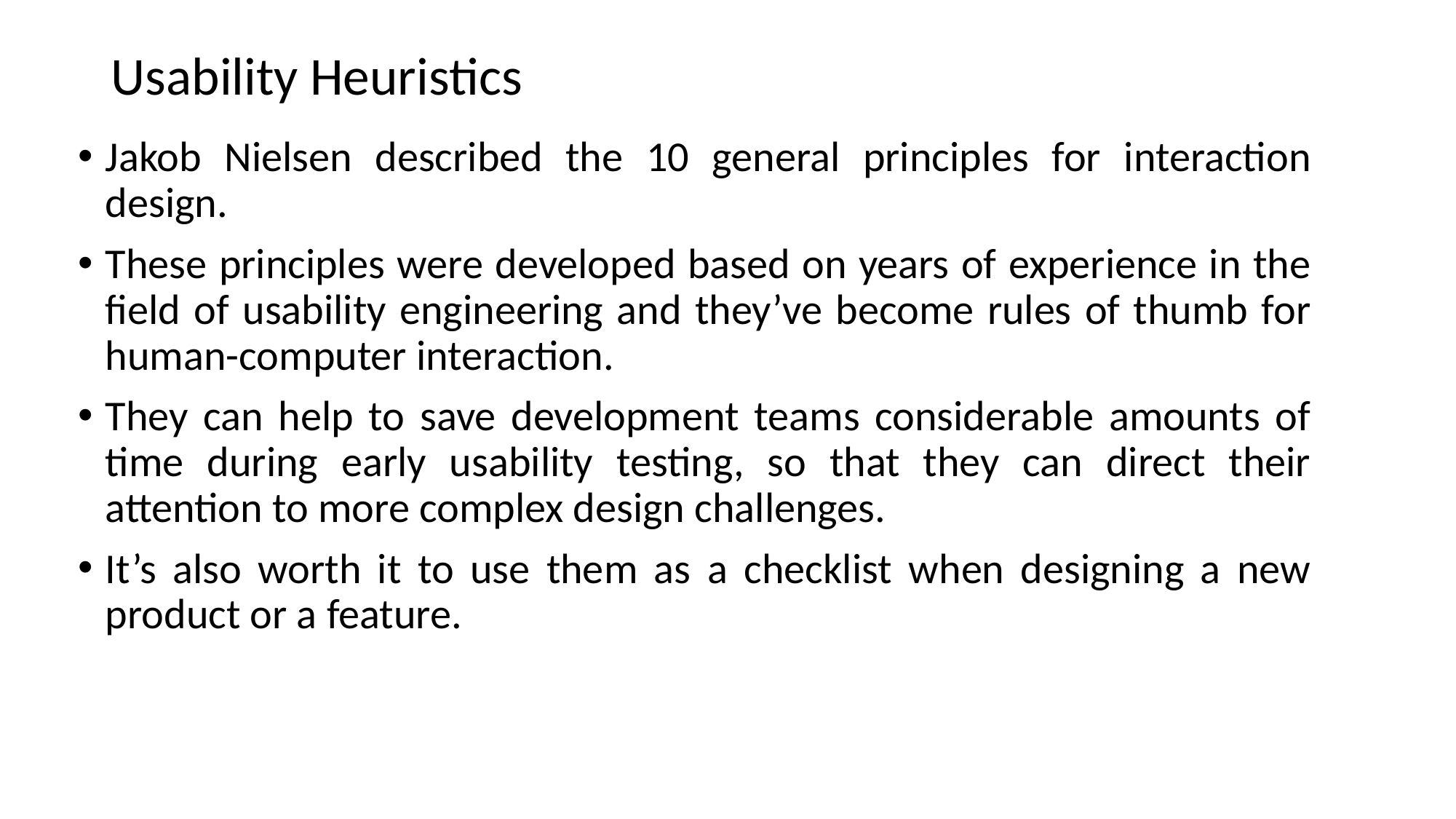

# Usability Heuristics
Jakob Nielsen described the 10 general principles for interaction design.
These principles were developed based on years of experience in the field of usability engineering and they’ve become rules of thumb for human-computer interaction.
They can help to save development teams considerable amounts of time during early usability testing, so that they can direct their attention to more complex design challenges.
It’s also worth it to use them as a checklist when designing a new product or a feature.